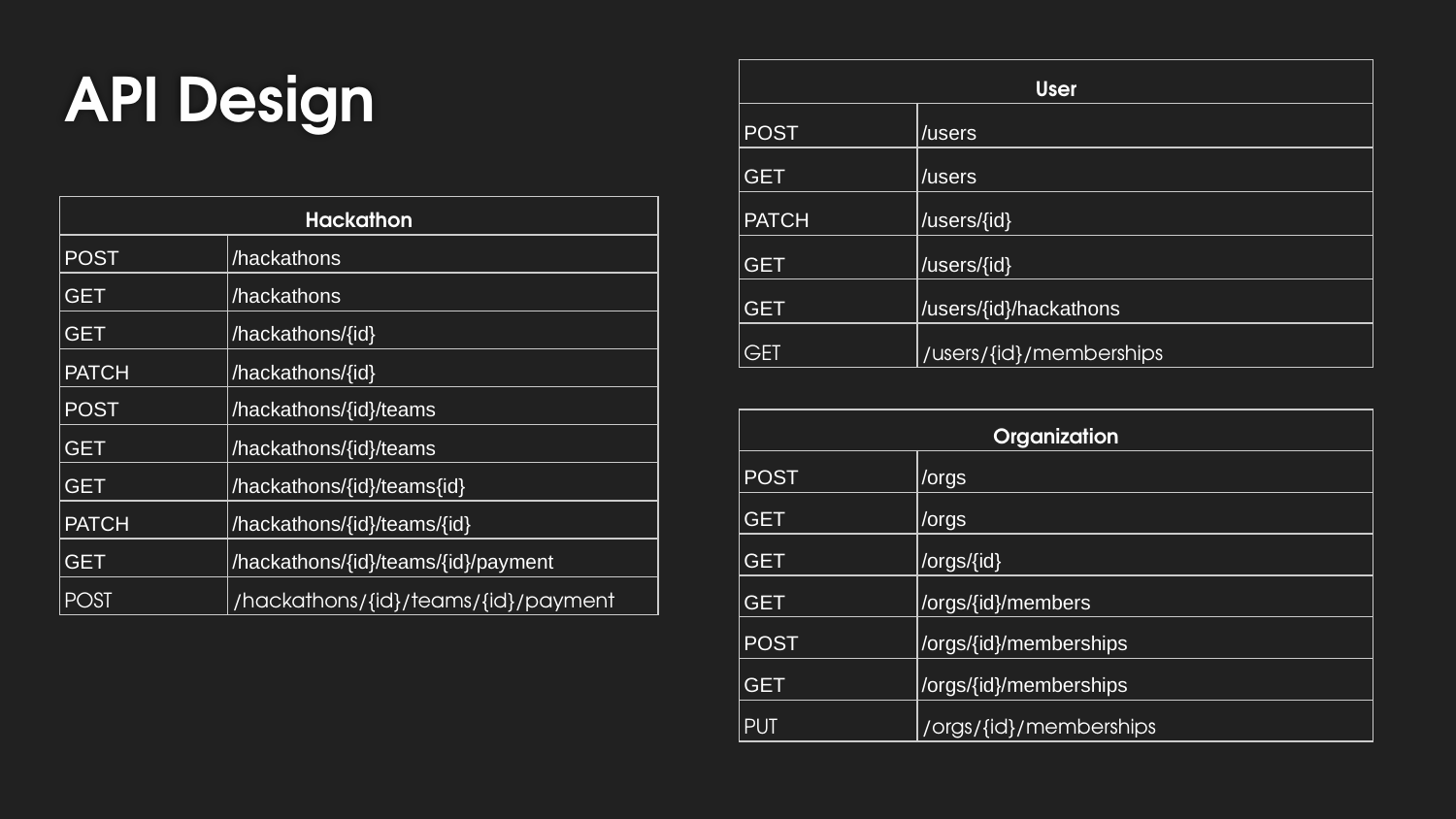

# API Design
| User |  |
| --- | --- |
| POST | /users |
| GET | /users |
| PATCH | /users/{id} |
| GET | /users/{id} |
| GET | /users/{id}/hackathons |
| GET | /users/{id}/memberships |
| Hackathon |  |
| --- | --- |
| POST | /hackathons |
| GET | /hackathons |
| GET | /hackathons/{id} |
| PATCH | /hackathons/{id} |
| POST | /hackathons/{id}/teams |
| GET | /hackathons/{id}/teams |
| GET | /hackathons/{id}/teams{id} |
| PATCH | /hackathons/{id}/teams/{id} |
| GET | /hackathons/{id}/teams/{id}/payment |
| POST | /hackathons/{id}/teams/{id}/payment |
| Organization |  |
| --- | --- |
| POST | /orgs |
| GET | /orgs |
| GET | /orgs/{id} |
| GET | /orgs/{id}/members |
| POST | /orgs/{id}/memberships |
| GET | /orgs/{id}/memberships |
| PUT | /orgs/{id}/memberships |